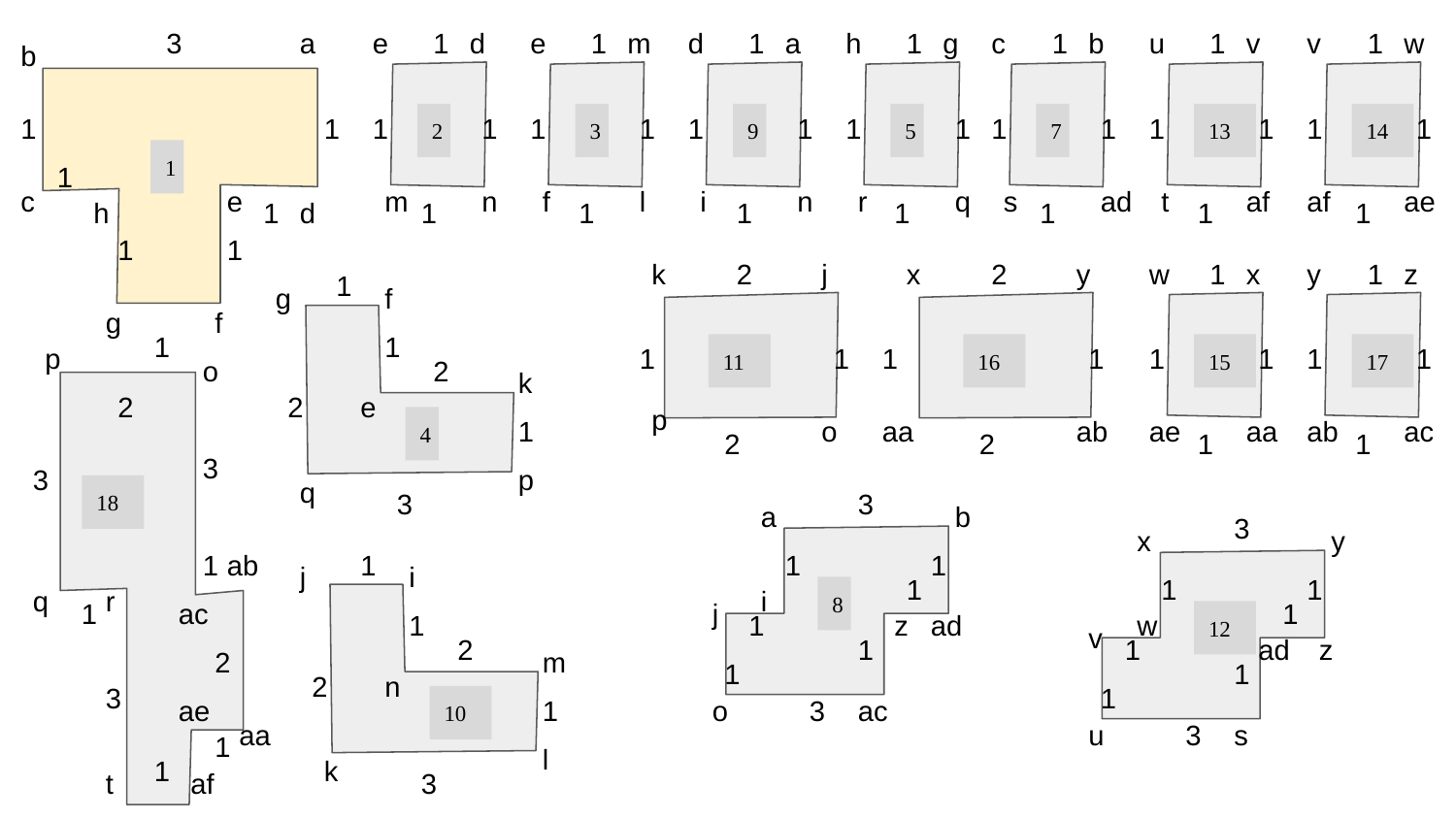

3
a
e
1
d
e
1
m
d
1
a
h
1
g
c
1
b
u
1
v
v
1
w
b

1
1
1
1
1
1
1
1
1
1
1
1
1
1
1
1
2
3
9
5
7
13
14
1
1
c
e
m
n
f
l
i
n
r
q
s
ad
t
af
af
ae
h
1
d
1
1
1
1
1
1
1
1
1
k
2
j
x
2
y
w
1
x
y
1
z
1
g
f
g
f

1
1
p
1
1
1
1
1
1
1
1
11
16
15
17
o
2
k

2
2
e
p
1
o
aa
ab
ae
aa
ab
ac
4
2
2
1
1
3
3
p
q
3
3
18
a
b
3
x
y

1
ab
1
1
1
j
i

1
1
1
q
r
i
8
1
ac
j
1

1
1
z
ad
w
12
v
2
1
1
ad
z
2
m
1
1
2
n
3
1
ae
1
o
3
ac
10
aa
u
3
s
1
l
1
k
t
af
3